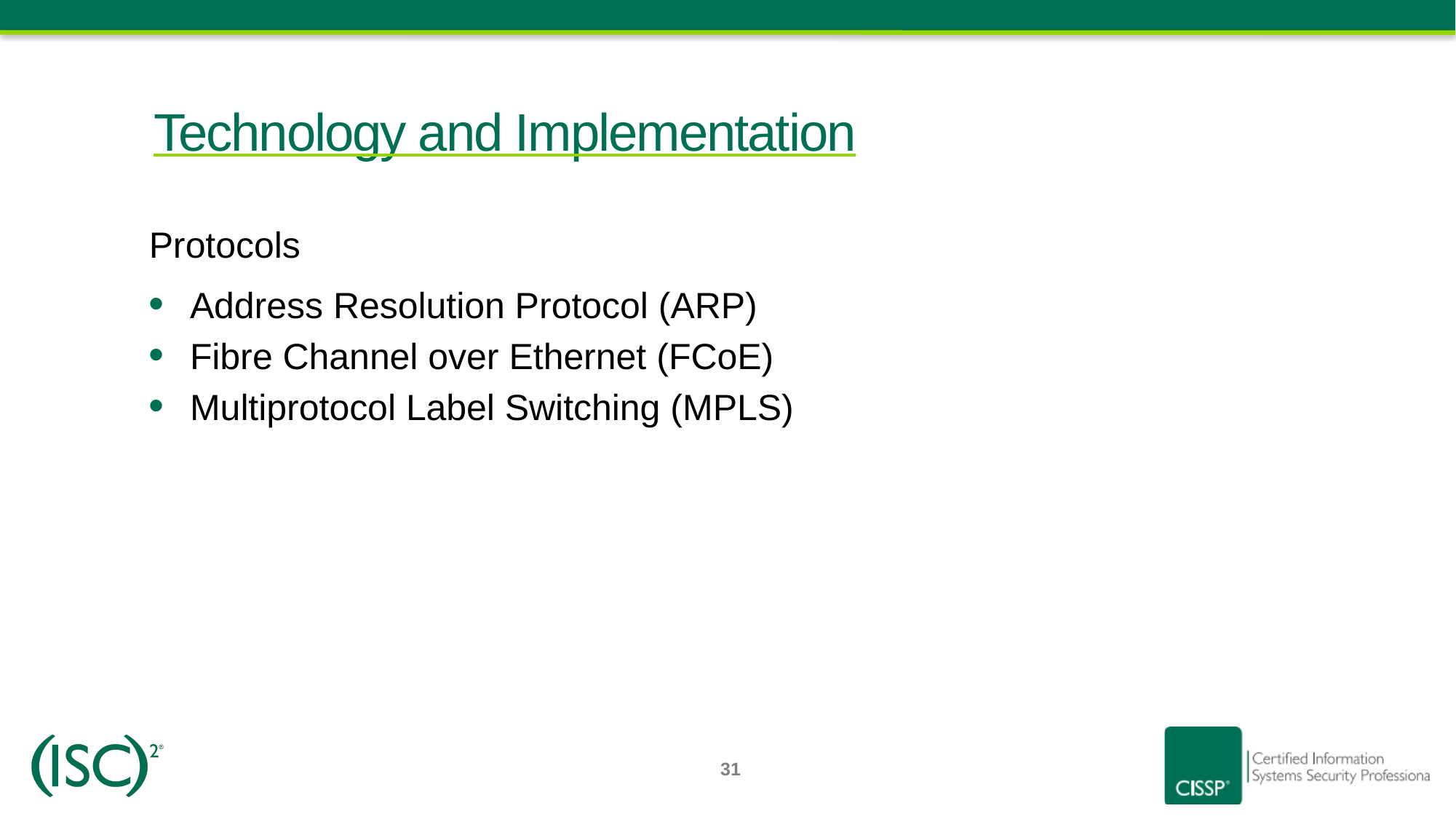

# Technology and Implementation
Protocols
Address Resolution Protocol (ARP)
Fibre Channel over Ethernet (FCoE)
Multiprotocol Label Switching (MPLS)